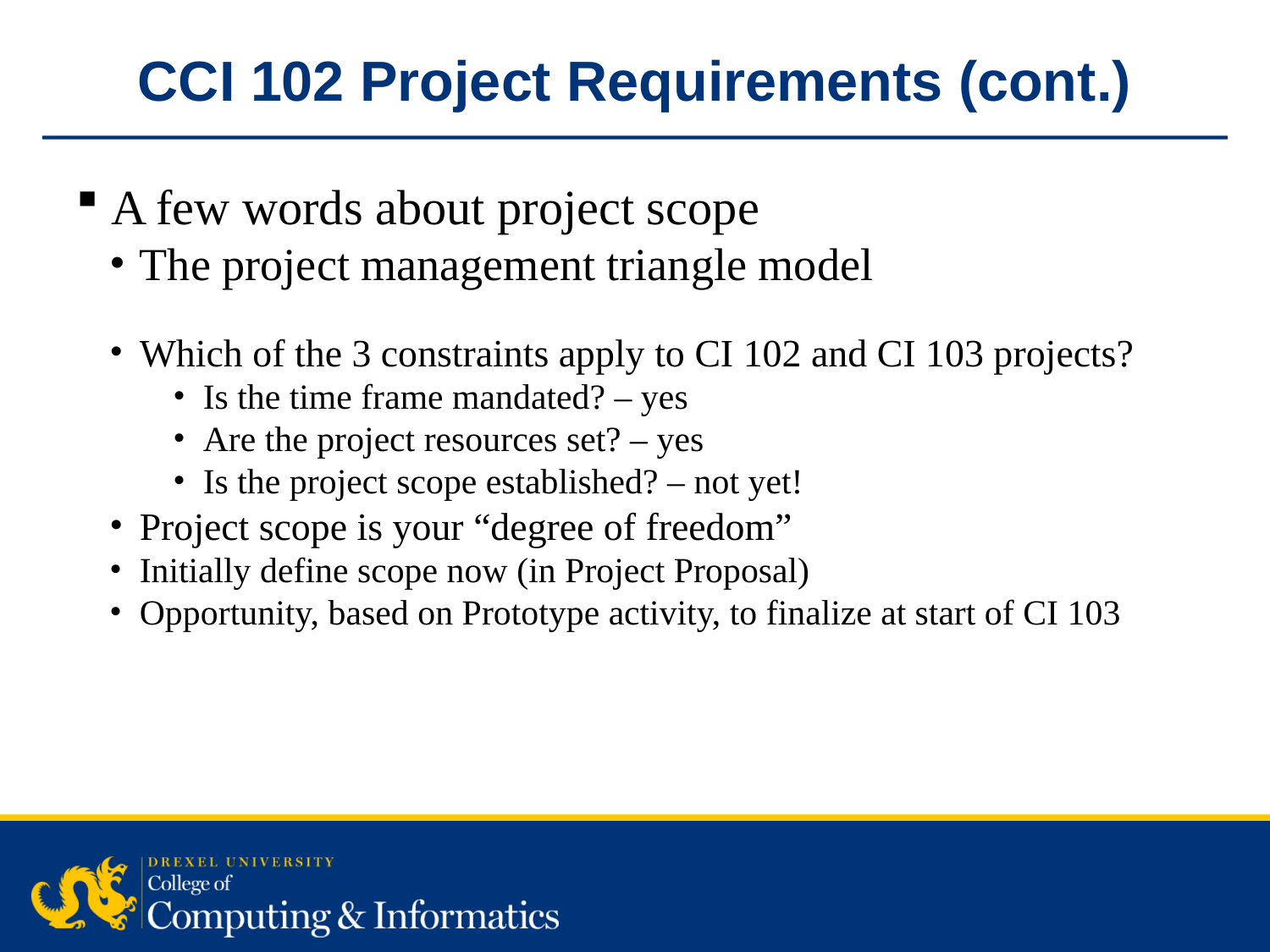

CCI 102 Project Requirements (cont.)
 A few words about project scope
The project management triangle model

Which of the 3 constraints apply to CI 102 and CI 103 projects?
Is the time frame mandated? – yes
Are the project resources set? – yes
Is the project scope established? – not yet!
Project scope is your “degree of freedom”
Initially define scope now (in Project Proposal)
Opportunity, based on Prototype activity, to finalize at start of CI 103